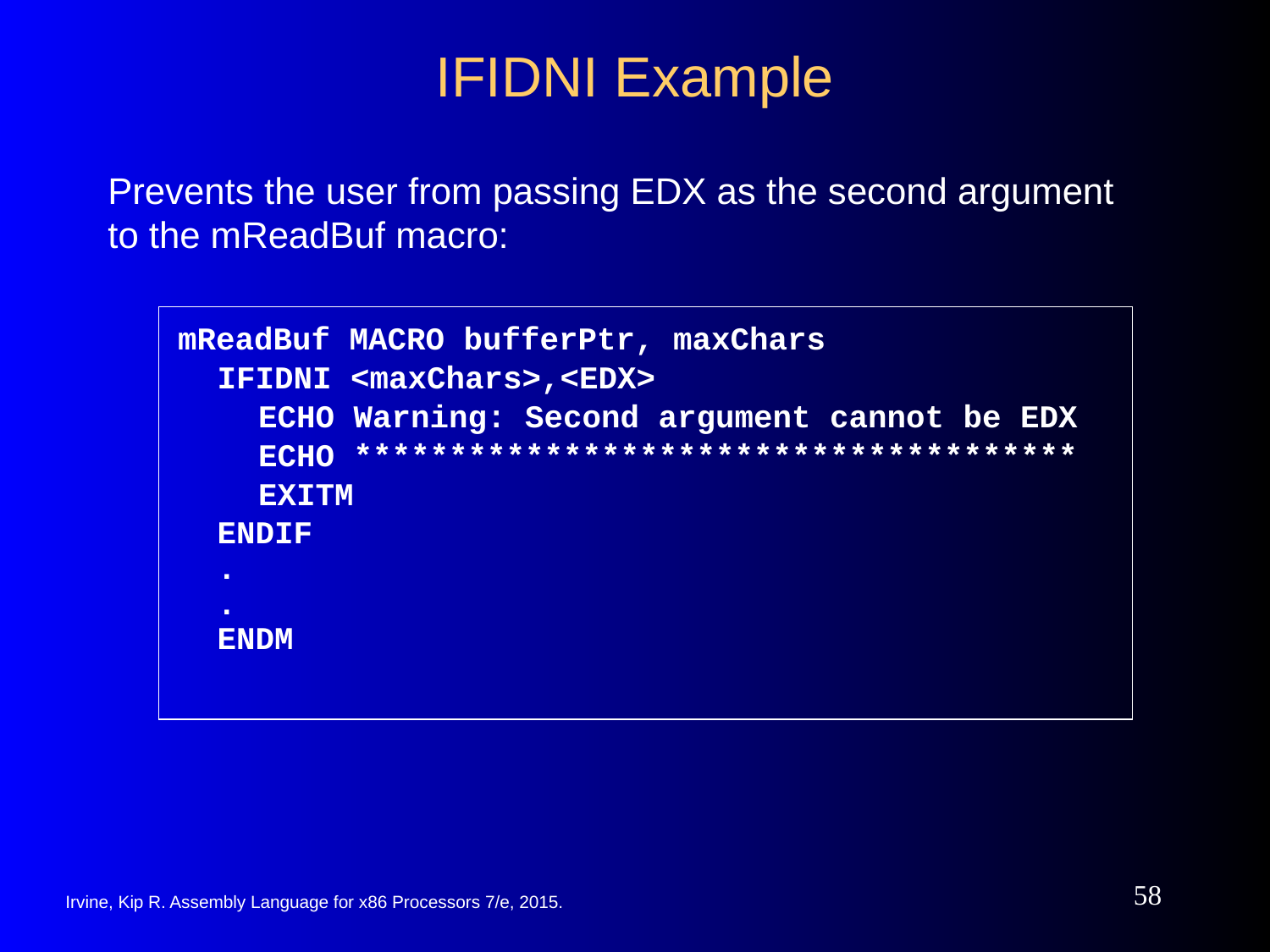

# IFIDNI Example
Prevents the user from passing EDX as the second argument to the mReadBuf macro:
mReadBuf MACRO bufferPtr, maxChars
IFIDNI <maxChars>,<EDX>
ECHO Warning: Second argument cannot be EDX
ECHO **************************************
EXITM
ENDIF
.
.
ENDM
58
Irvine, Kip R. Assembly Language for x86 Processors 7/e, 2015.